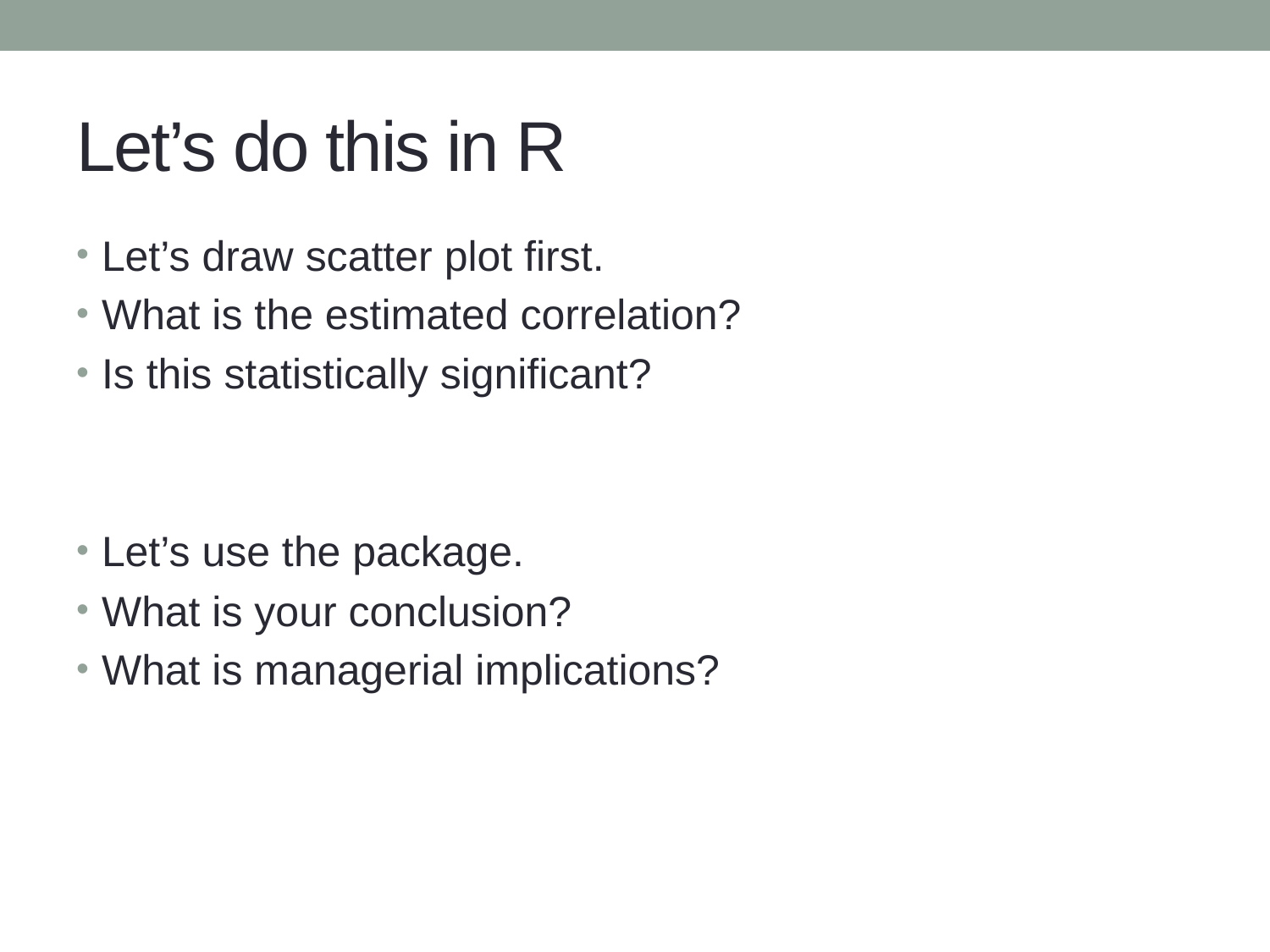

# Let’s do this in R
Let’s draw scatter plot first.
What is the estimated correlation?
Is this statistically significant?

Let’s use the package.
What is your conclusion?
What is managerial implications?